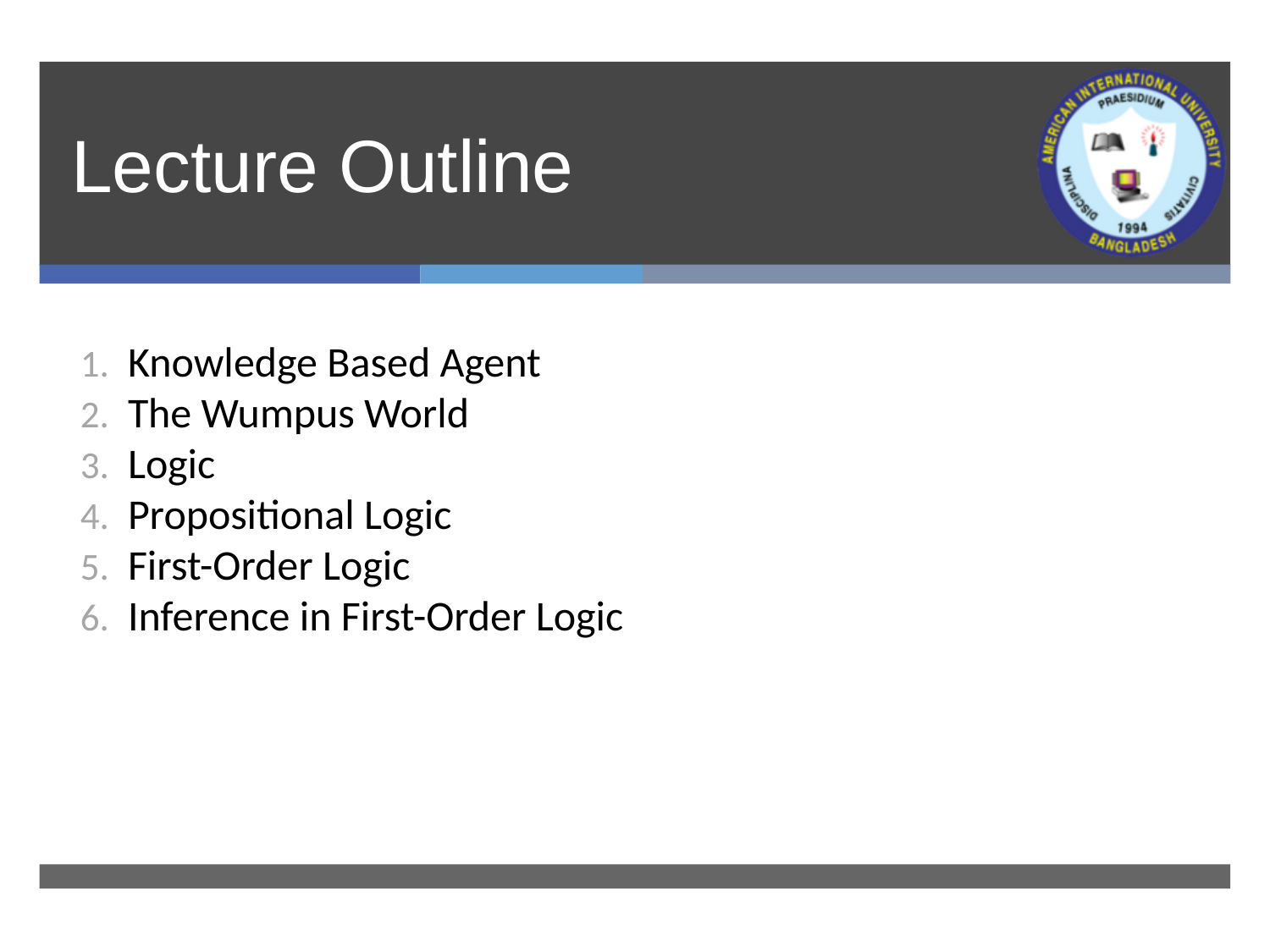

# Lecture Outline
Knowledge Based Agent
The Wumpus World
Logic
Propositional Logic
First-Order Logic
Inference in First-Order Logic